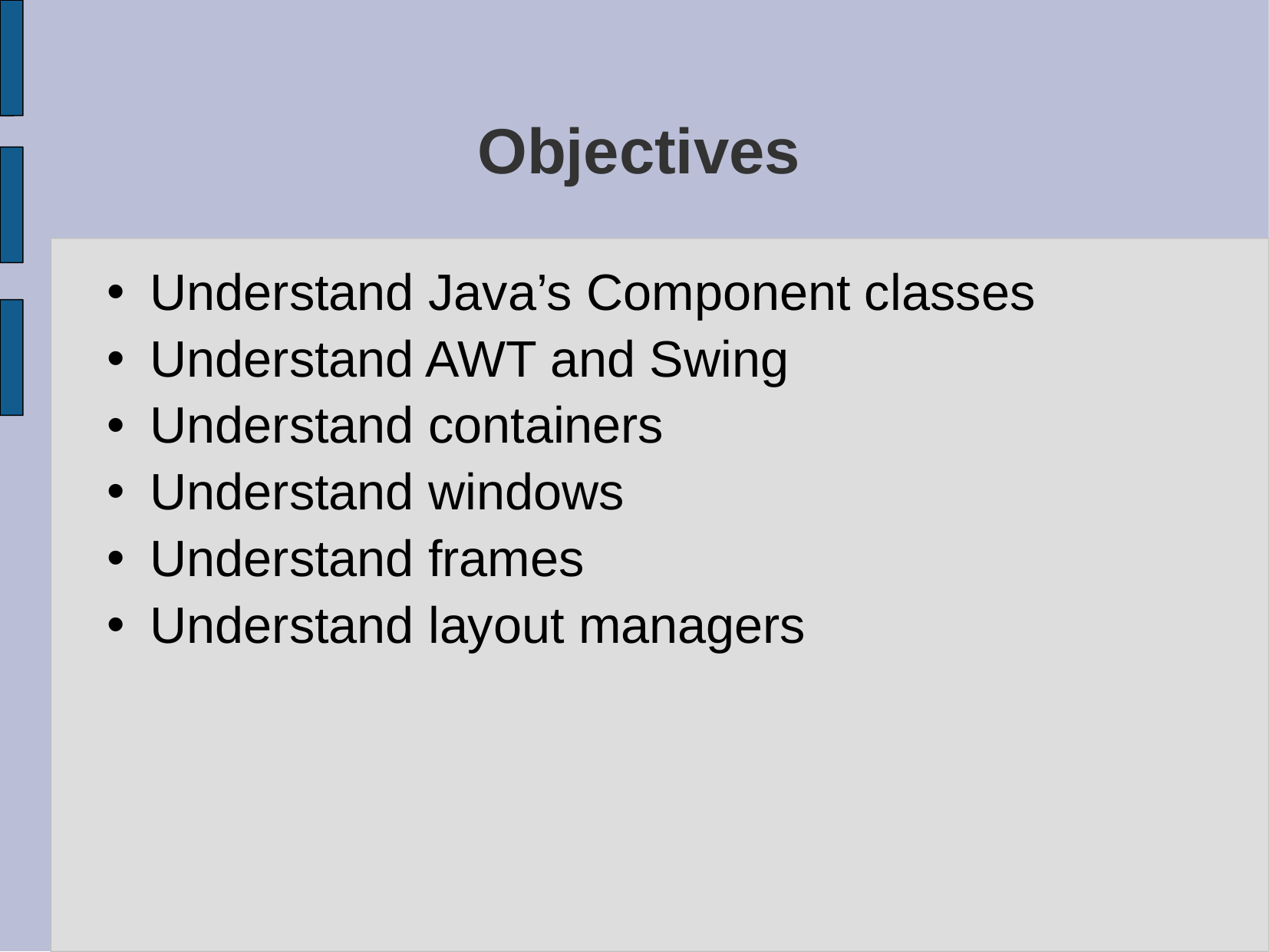

# Objectives
Understand Java’s Component classes
Understand AWT and Swing
Understand containers
Understand windows
Understand frames
Understand layout managers